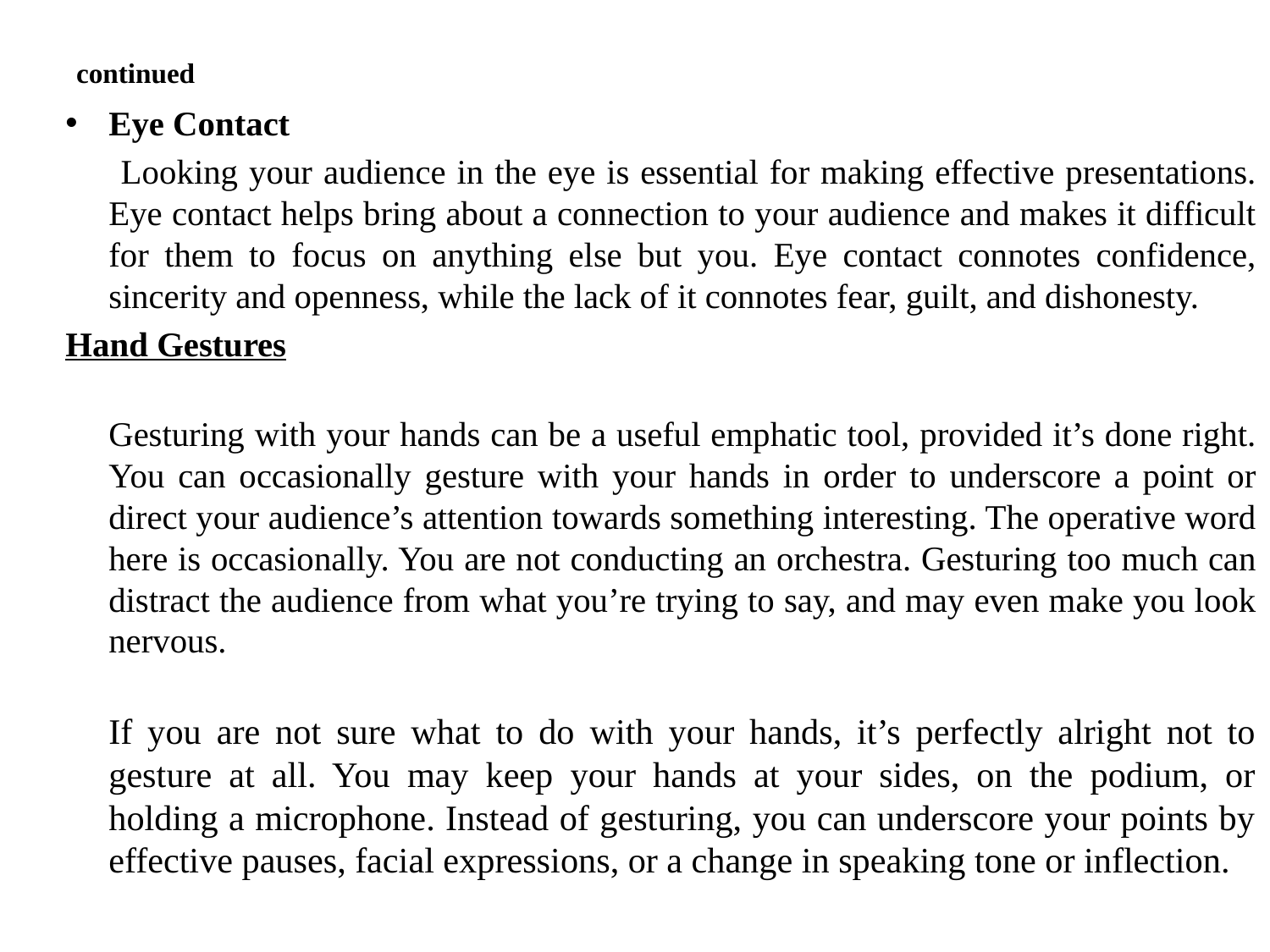

# continued
Eye Contact
     Looking your audience in the eye is essential for making effective presentations. Eye contact helps bring about a connection to your audience and makes it difficult for them to focus on anything else but you. Eye contact connotes confidence, sincerity and openness, while the lack of it connotes fear, guilt, and dishonesty.
Hand Gestures
Gesturing with your hands can be a useful emphatic tool, provided it’s done right. You can occasionally gesture with your hands in order to underscore a point or direct your audience’s attention towards something interesting. The operative word here is occasionally. You are not conducting an orchestra. Gesturing too much can distract the audience from what you’re trying to say, and may even make you look nervous.
If you are not sure what to do with your hands, it’s perfectly alright not to gesture at all. You may keep your hands at your sides, on the podium, or holding a microphone. Instead of gesturing, you can underscore your points by effective pauses, facial expressions, or a change in speaking tone or inflection.